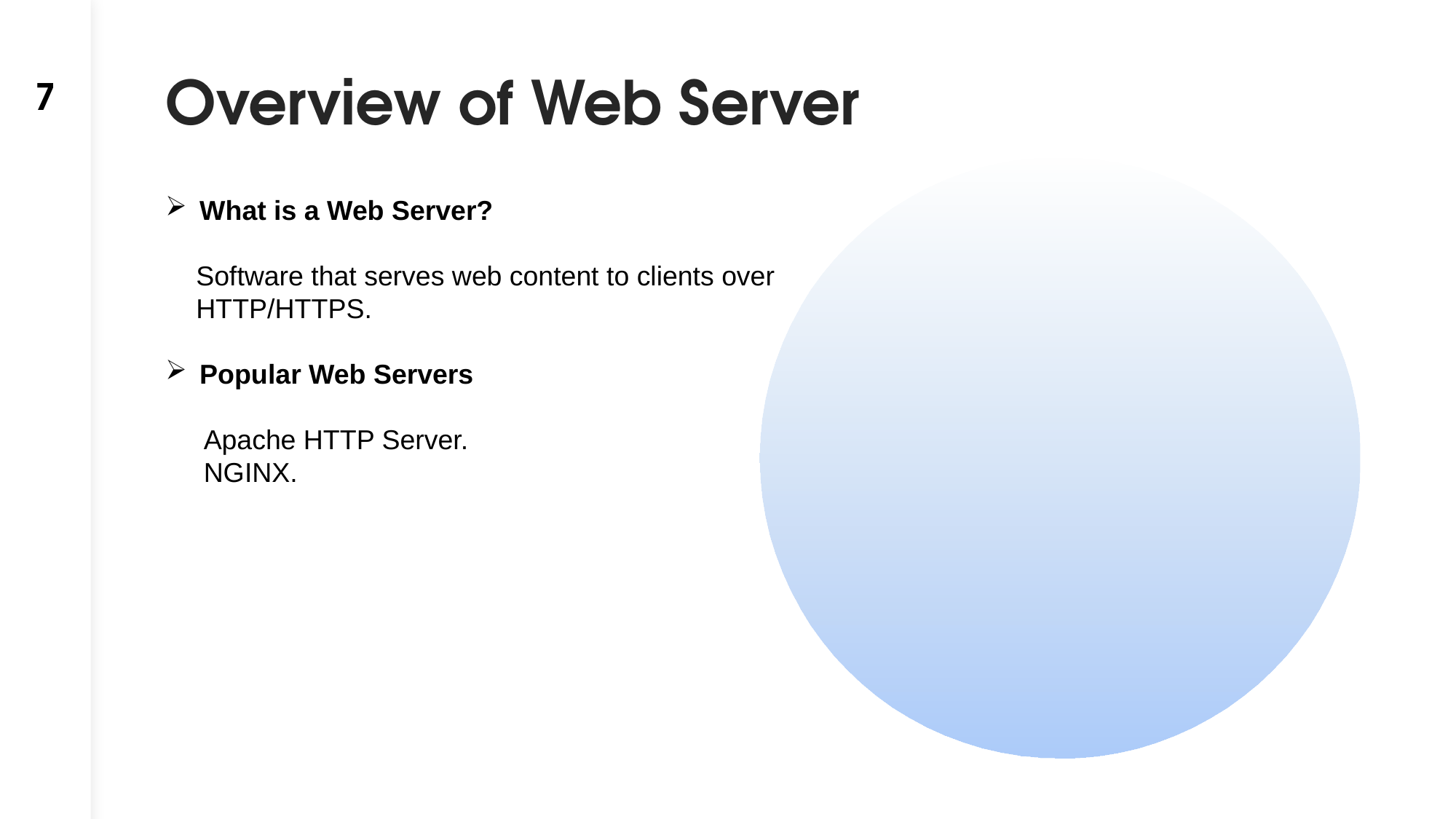

7
# Overview of Web Server
What is a Web Server?

    Software that serves web content to clients over
    HTTP/HTTPS.

Popular Web Servers

     Apache HTTP Server.
     NGINX.